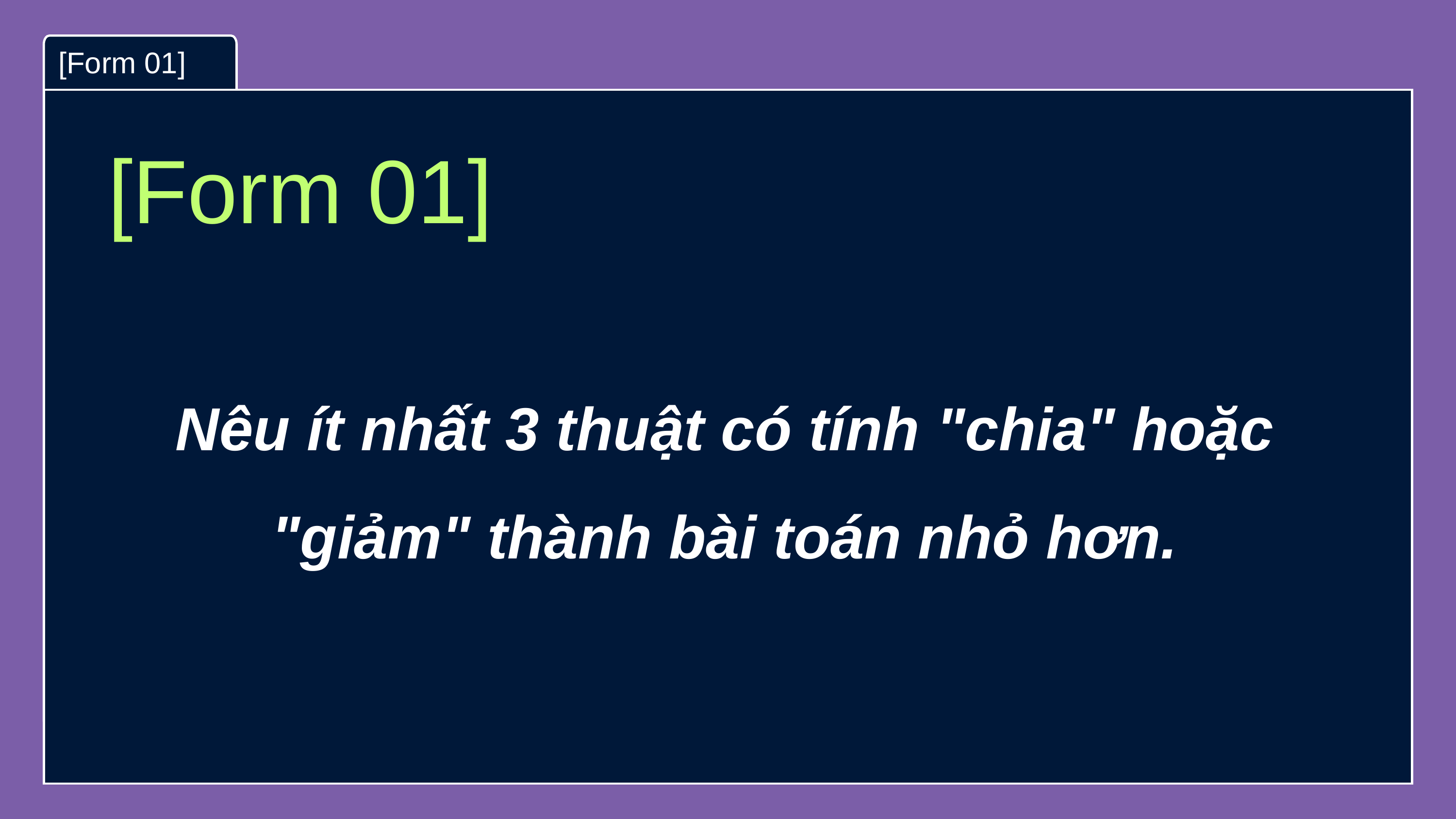

[Form 01]

[Form 01]
Nêu ít nhất 3 thuật có tính "chia" hoặc "giảm" thành bài toán nhỏ hơn.